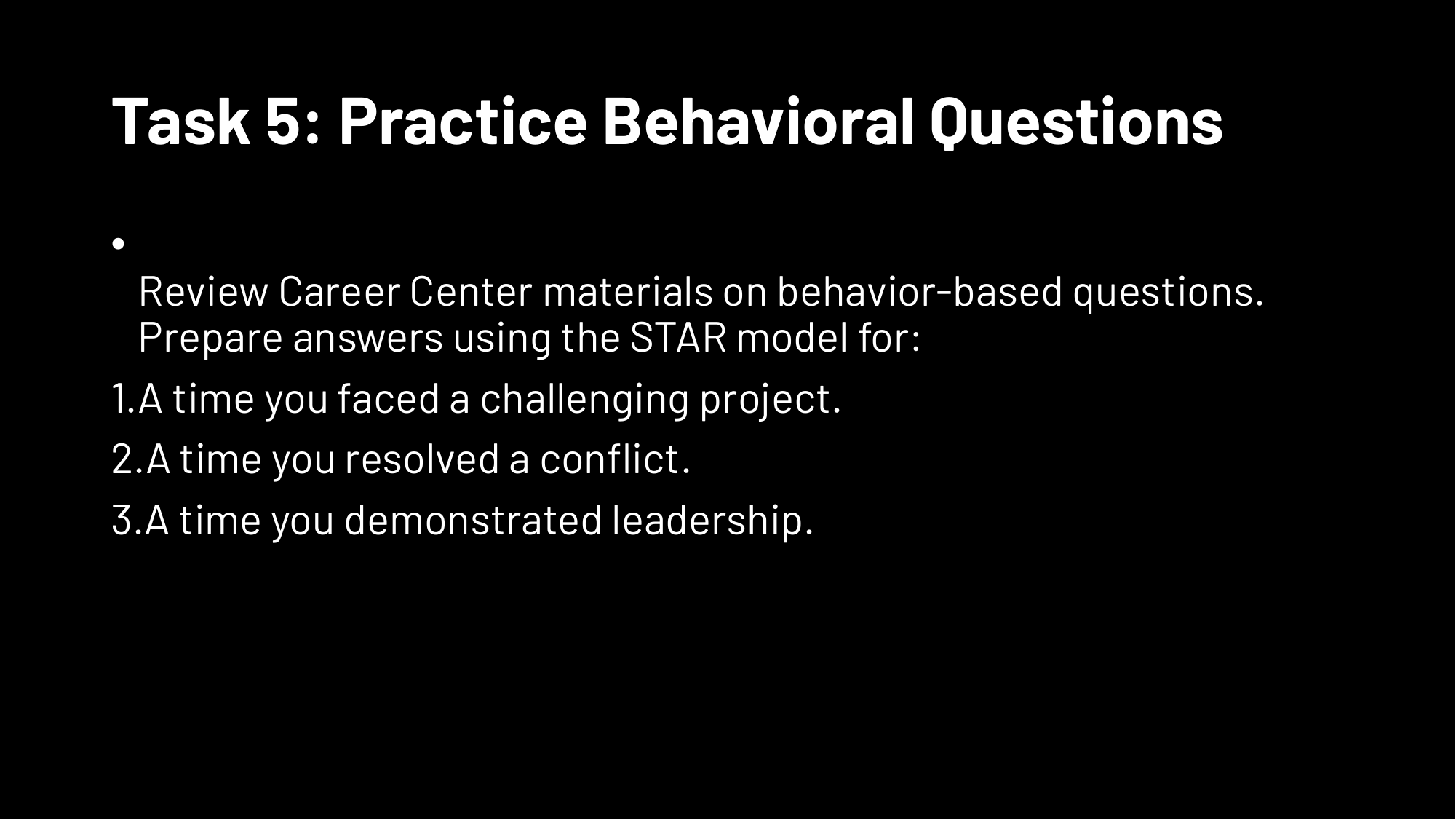

# Task 5: Practice Behavioral Questions
Review Career Center materials on behavior-based questions. Prepare answers using the STAR model for:
A time you faced a challenging project.
A time you resolved a conflict.
A time you demonstrated leadership.